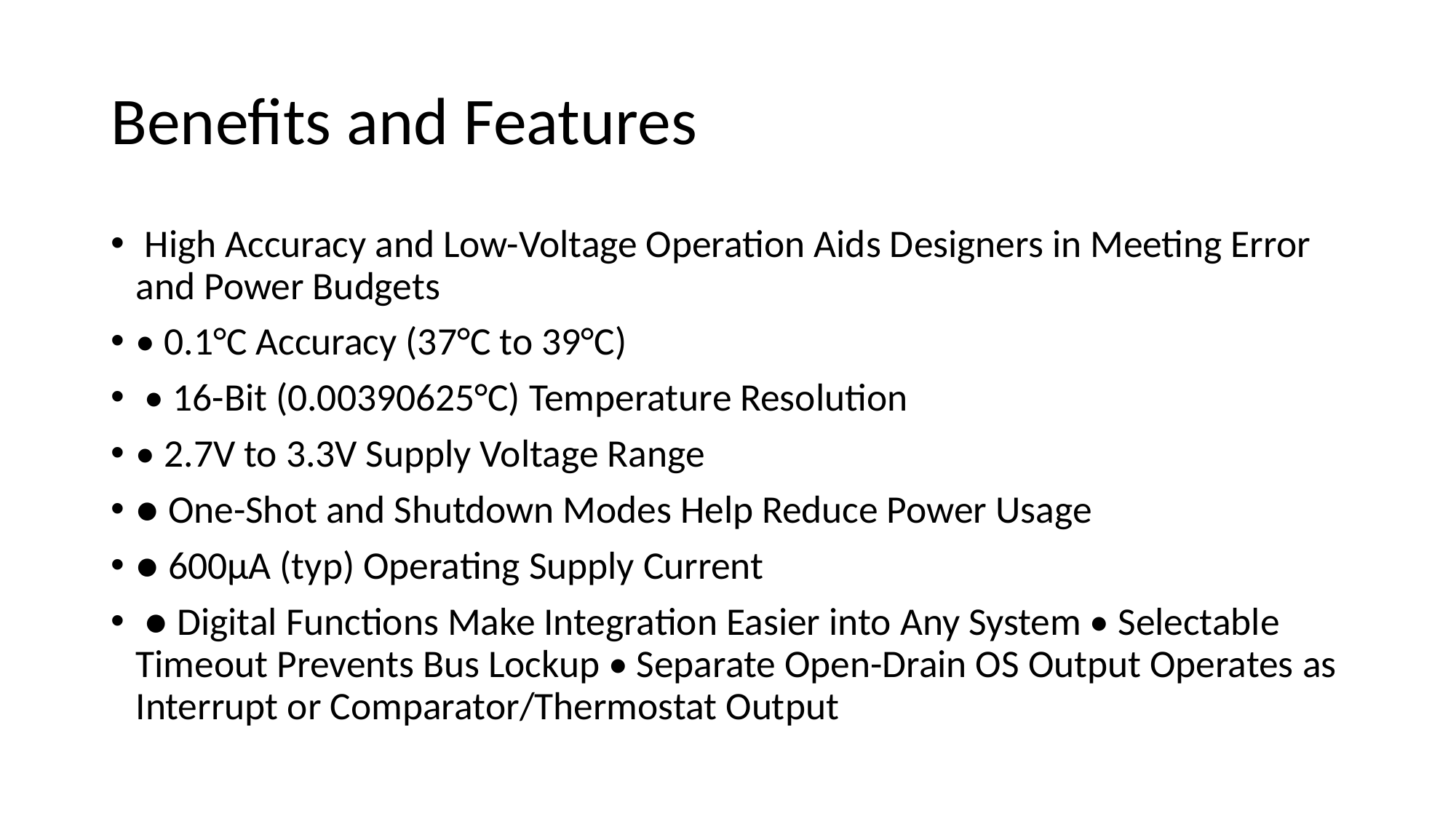

# Benefits and Features
 High Accuracy and Low-Voltage Operation Aids Designers in Meeting Error and Power Budgets
• 0.1°C Accuracy (37°C to 39°C)
 • 16-Bit (0.00390625°C) Temperature Resolution
• 2.7V to 3.3V Supply Voltage Range
● One-Shot and Shutdown Modes Help Reduce Power Usage
● 600μA (typ) Operating Supply Current
 ● Digital Functions Make Integration Easier into Any System • Selectable Timeout Prevents Bus Lockup • Separate Open-Drain OS Output Operates as Interrupt or Comparator/Thermostat Output